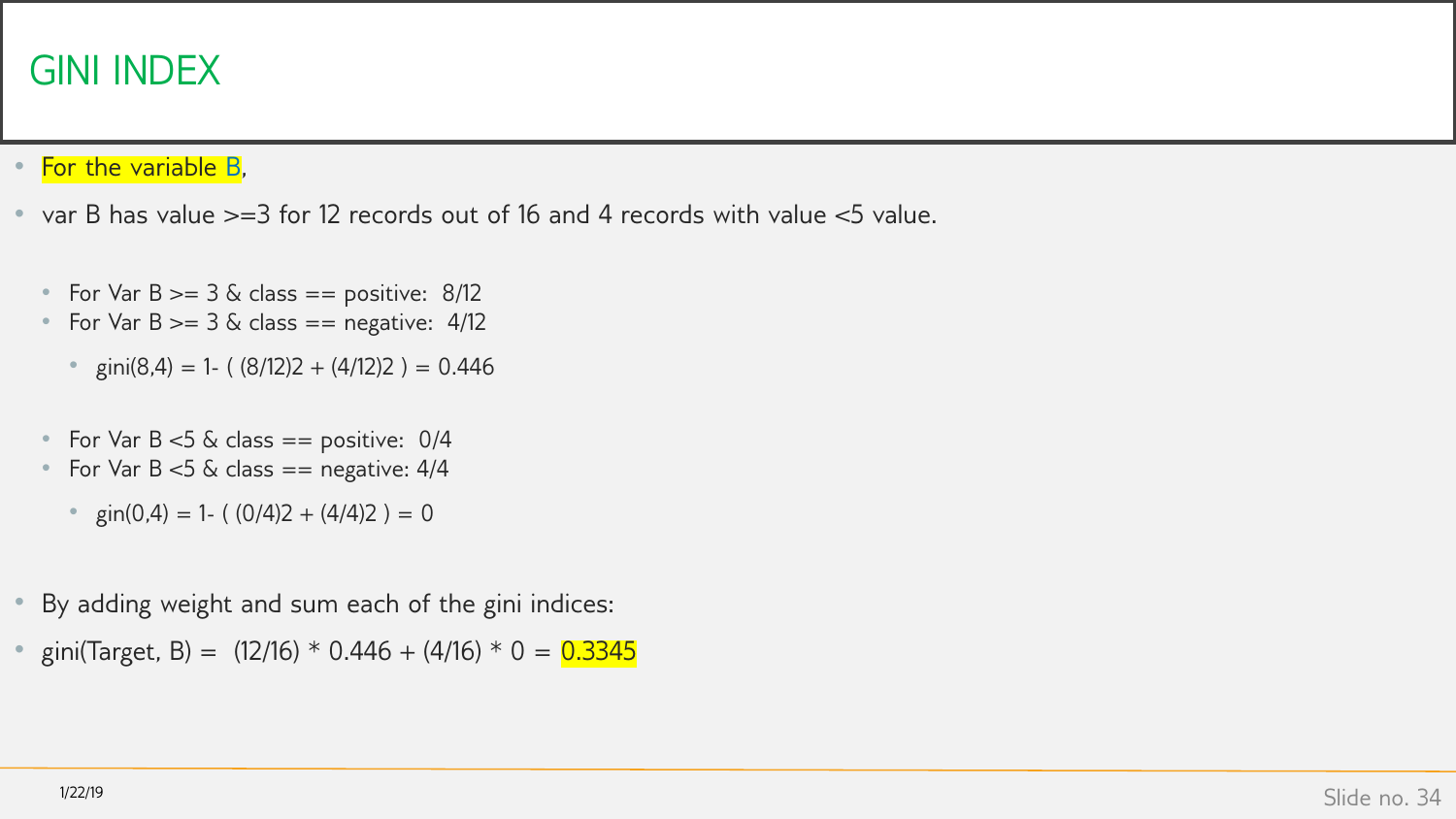

# GINI INDEX
For the variable B,
var B has value >=3 for 12 records out of 16 and 4 records with value <5 value.

For Var B >= 3 & class == positive:  8/12
For Var B >= 3 & class == negative:  4/12
gini(8,4) = 1- ( (8/12)2 + (4/12)2 ) = 0.446

For Var B <5 & class == positive:  0/4
For Var B <5 & class == negative: 4/4
gin(0,4) = 1- ( (0/4)2 + (4/4)2 ) = 0

By adding weight and sum each of the gini indices:
gini(Target, B) =  (12/16) * 0.446 + (4/16) * 0 = 0.3345

1/22/19
Slide no. 34